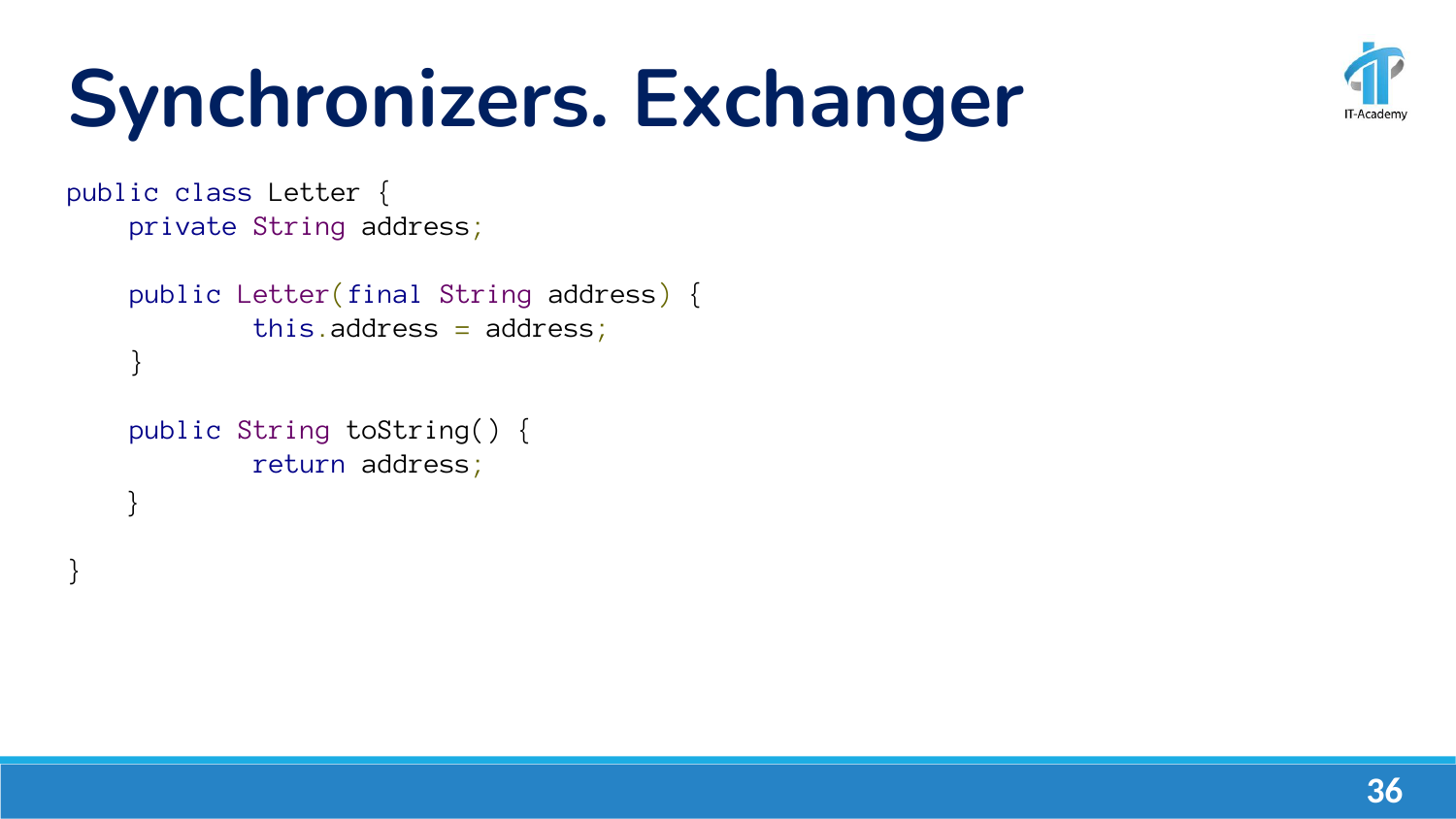

Synchronizers. Exchanger
public class Letter {
    private String address;

    public Letter(final String address) {
            this.address = address;
    }

    public String toString() {
            return address;
   }

}
36